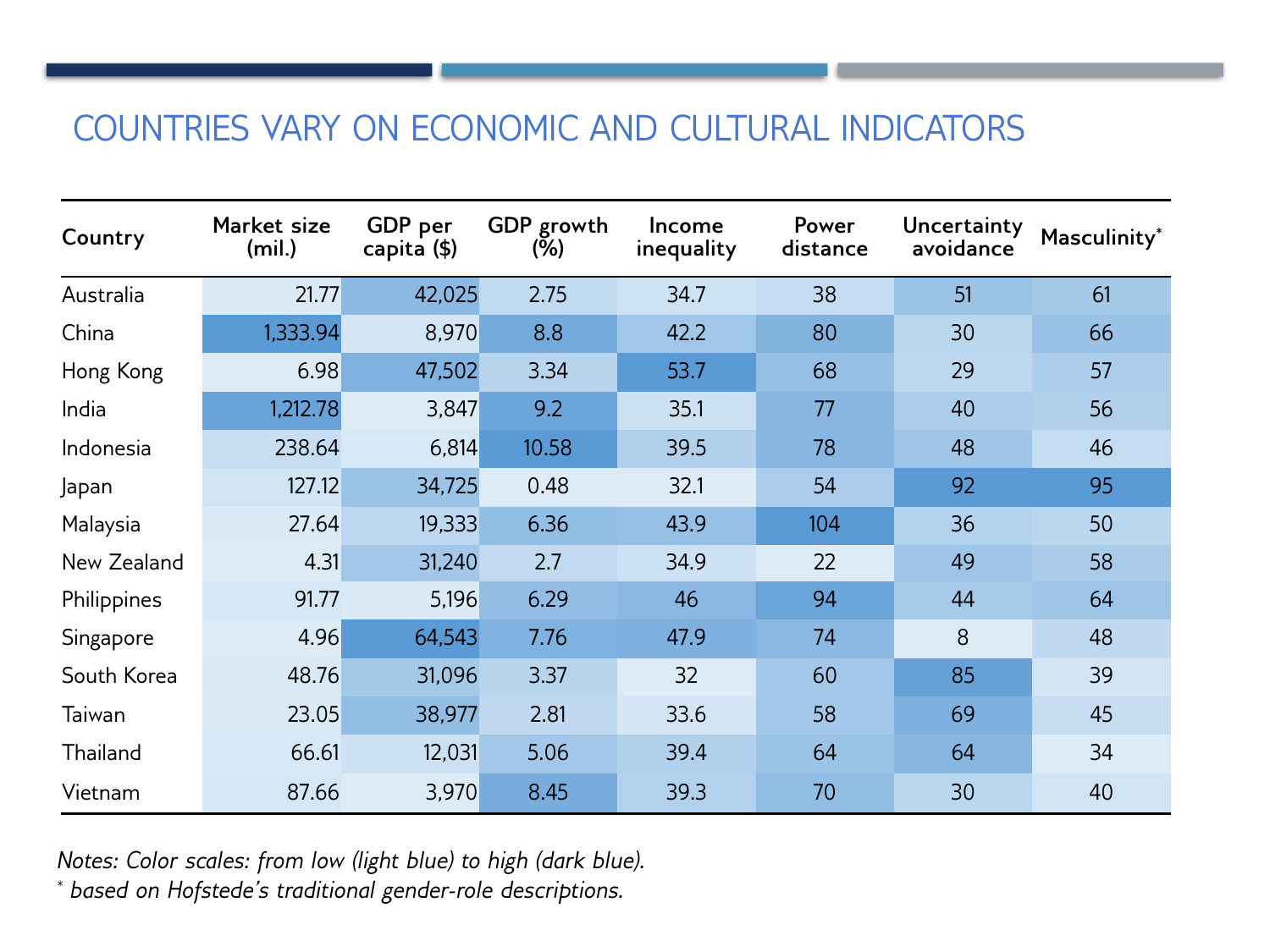

Countries vary on Economic and cultural indicators
| Country | Market size (mil.) | GDP per capita ($) | GDP growth (%) | Income inequality | Power distance | Uncertainty avoidance | Masculinity\* |
| --- | --- | --- | --- | --- | --- | --- | --- |
| Australia | 21.77 | 42,025 | 2.75 | 34.7 | 38 | 51 | 61 |
| China | 1,333.94 | 8,970 | 8.8 | 42.2 | 80 | 30 | 66 |
| Hong Kong | 6.98 | 47,502 | 3.34 | 53.7 | 68 | 29 | 57 |
| India | 1,212.78 | 3,847 | 9.2 | 35.1 | 77 | 40 | 56 |
| Indonesia | 238.64 | 6,814 | 10.58 | 39.5 | 78 | 48 | 46 |
| Japan | 127.12 | 34,725 | 0.48 | 32.1 | 54 | 92 | 95 |
| Malaysia | 27.64 | 19,333 | 6.36 | 43.9 | 104 | 36 | 50 |
| New Zealand | 4.31 | 31,240 | 2.7 | 34.9 | 22 | 49 | 58 |
| Philippines | 91.77 | 5,196 | 6.29 | 46 | 94 | 44 | 64 |
| Singapore | 4.96 | 64,543 | 7.76 | 47.9 | 74 | 8 | 48 |
| South Korea | 48.76 | 31,096 | 3.37 | 32 | 60 | 85 | 39 |
| Taiwan | 23.05 | 38,977 | 2.81 | 33.6 | 58 | 69 | 45 |
| Thailand | 66.61 | 12,031 | 5.06 | 39.4 | 64 | 64 | 34 |
| Vietnam | 87.66 | 3,970 | 8.45 | 39.3 | 70 | 30 | 40 |
Notes: Color scales: from low (light blue) to high (dark blue).
* based on Hofstede’s traditional gender-role descriptions.